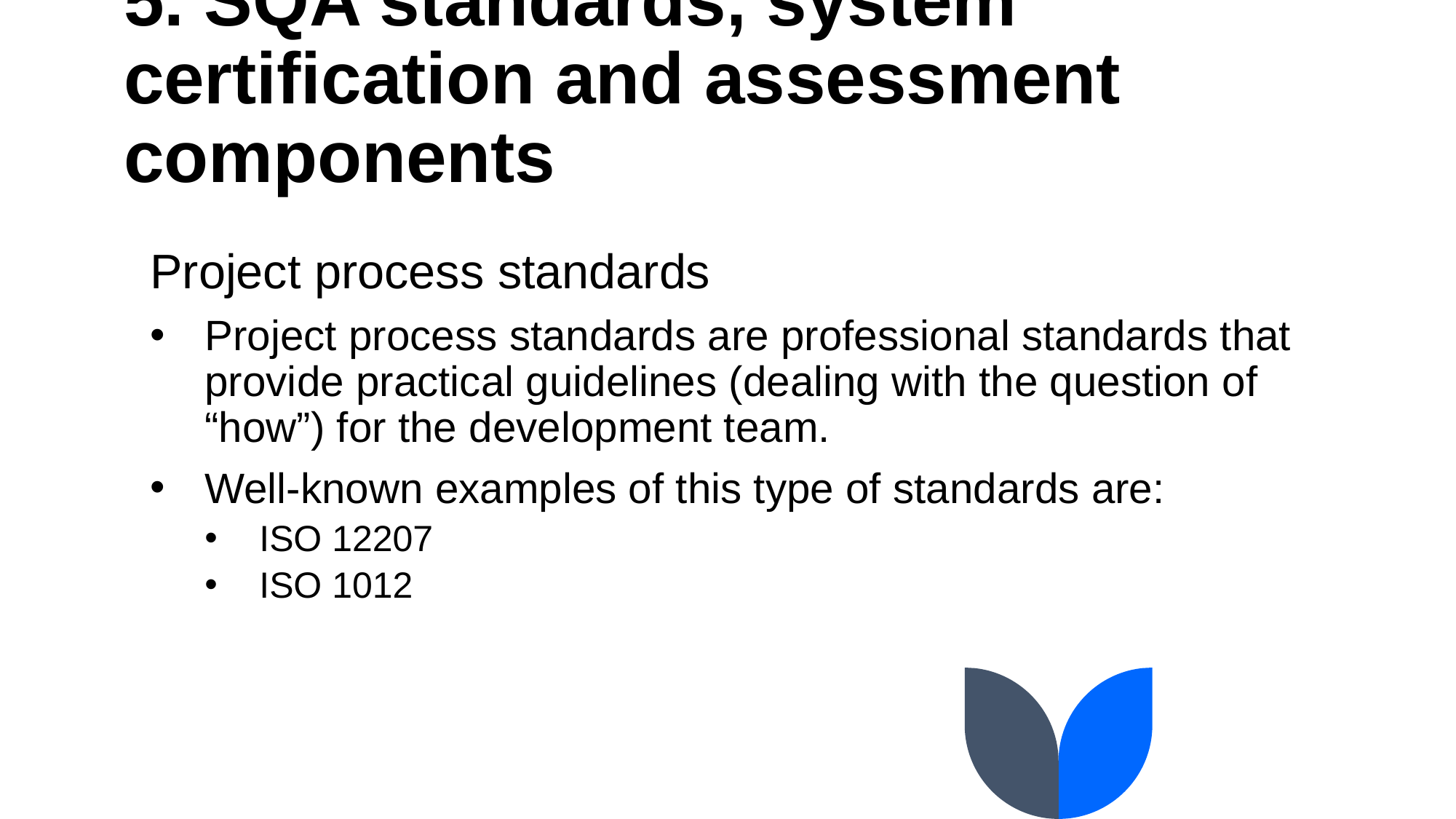

# 5. SQA standards, system certification and assessment components
Project process standards
Project process standards are professional standards that provide practical guidelines (dealing with the question of “how”) for the development team.
Well-known examples of this type of standards are:
ISO 12207
ISO 1012